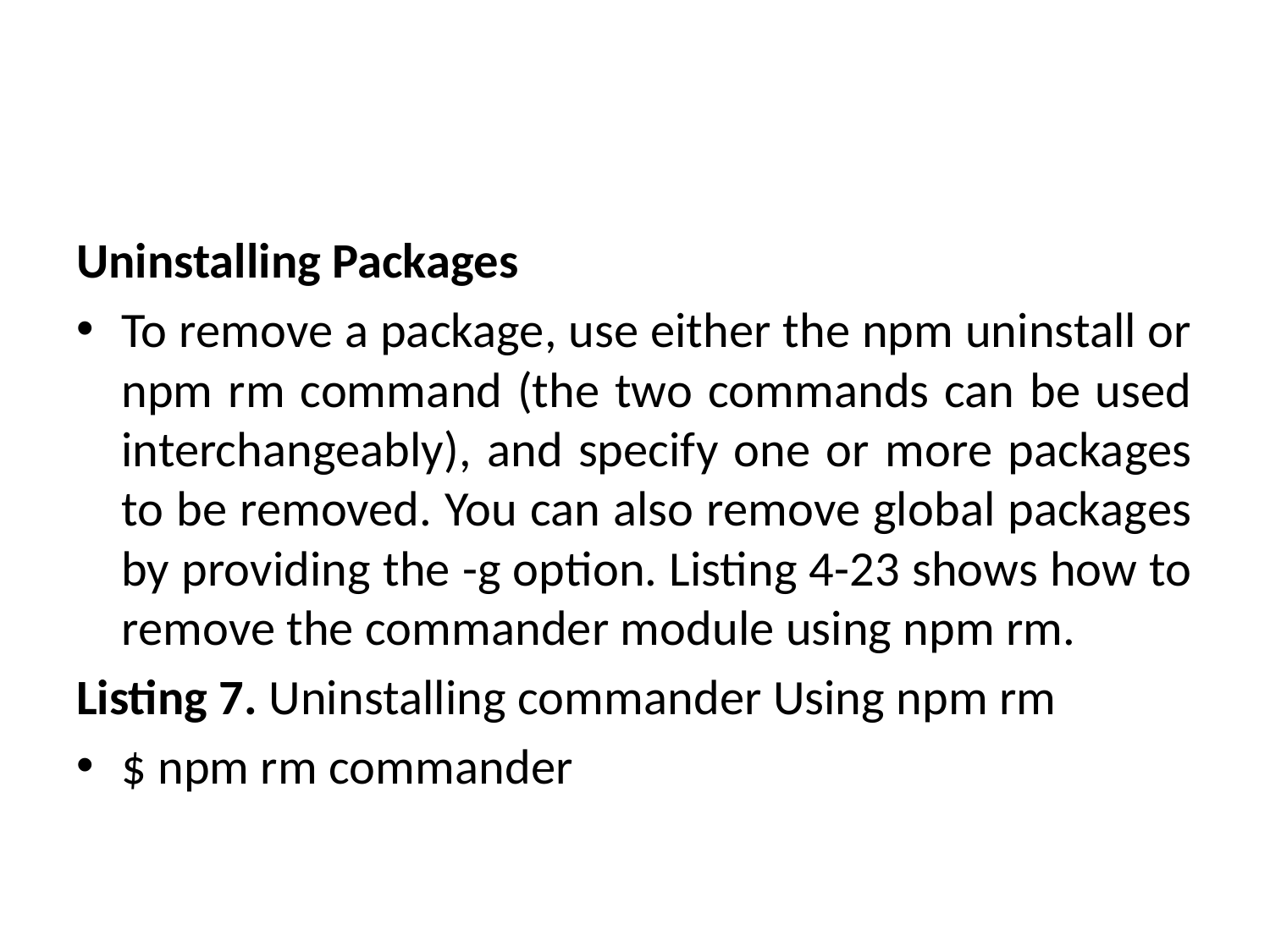

# The Node Module System
Uninstalling Packages
To remove a package, use either the npm uninstall or npm rm command (the two commands can be used interchangeably), and specify one or more packages to be removed. You can also remove global packages by providing the -g option. Listing 4-23 shows how to remove the commander module using npm rm.
Listing 7. Uninstalling commander Using npm rm
$ npm rm commander